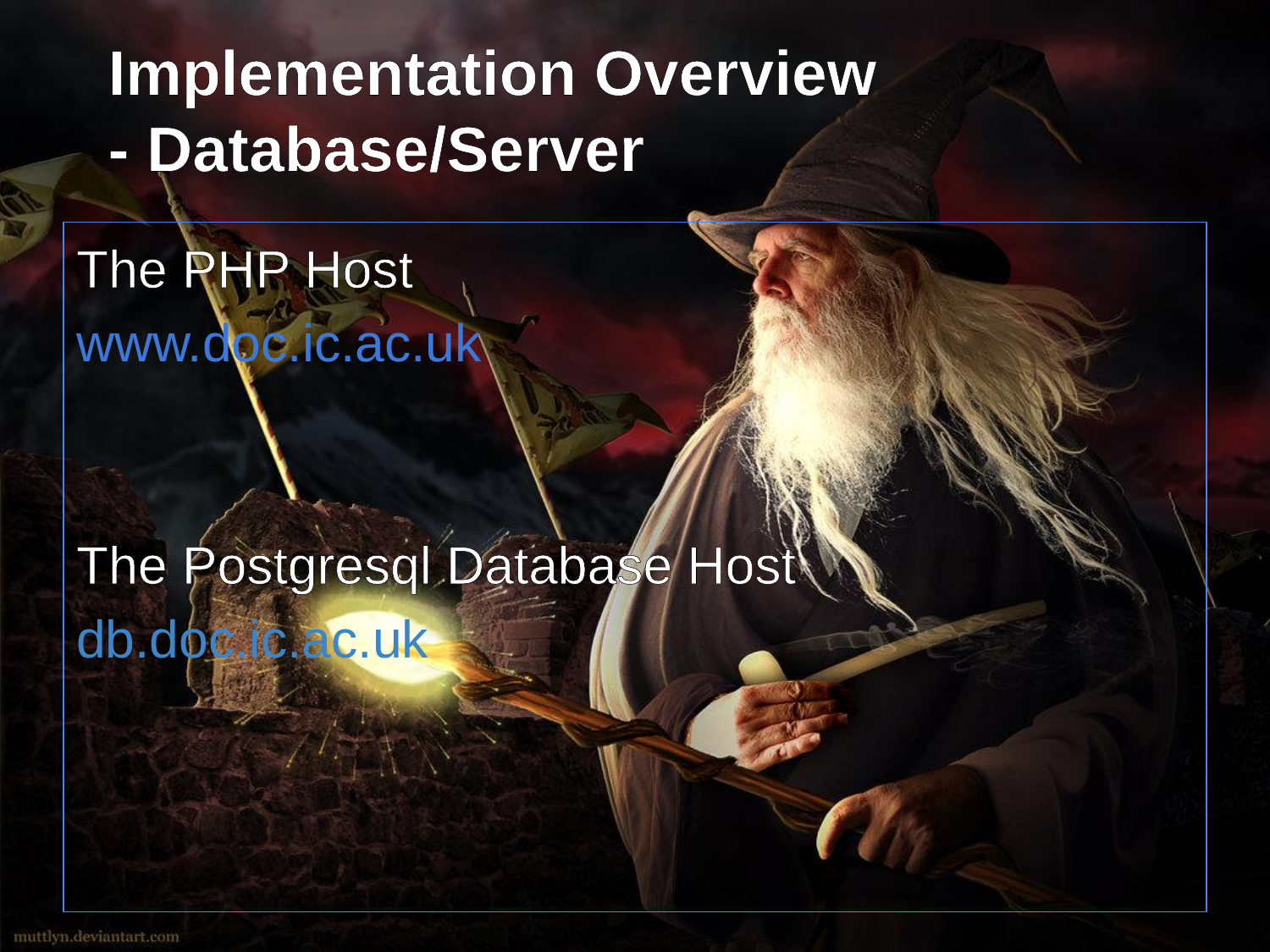

# Implementation Overview
- Database/Server
The PHP Host
www.doc.ic.ac.uk

The Postgresql Database Host
db.doc.ic.ac.uk